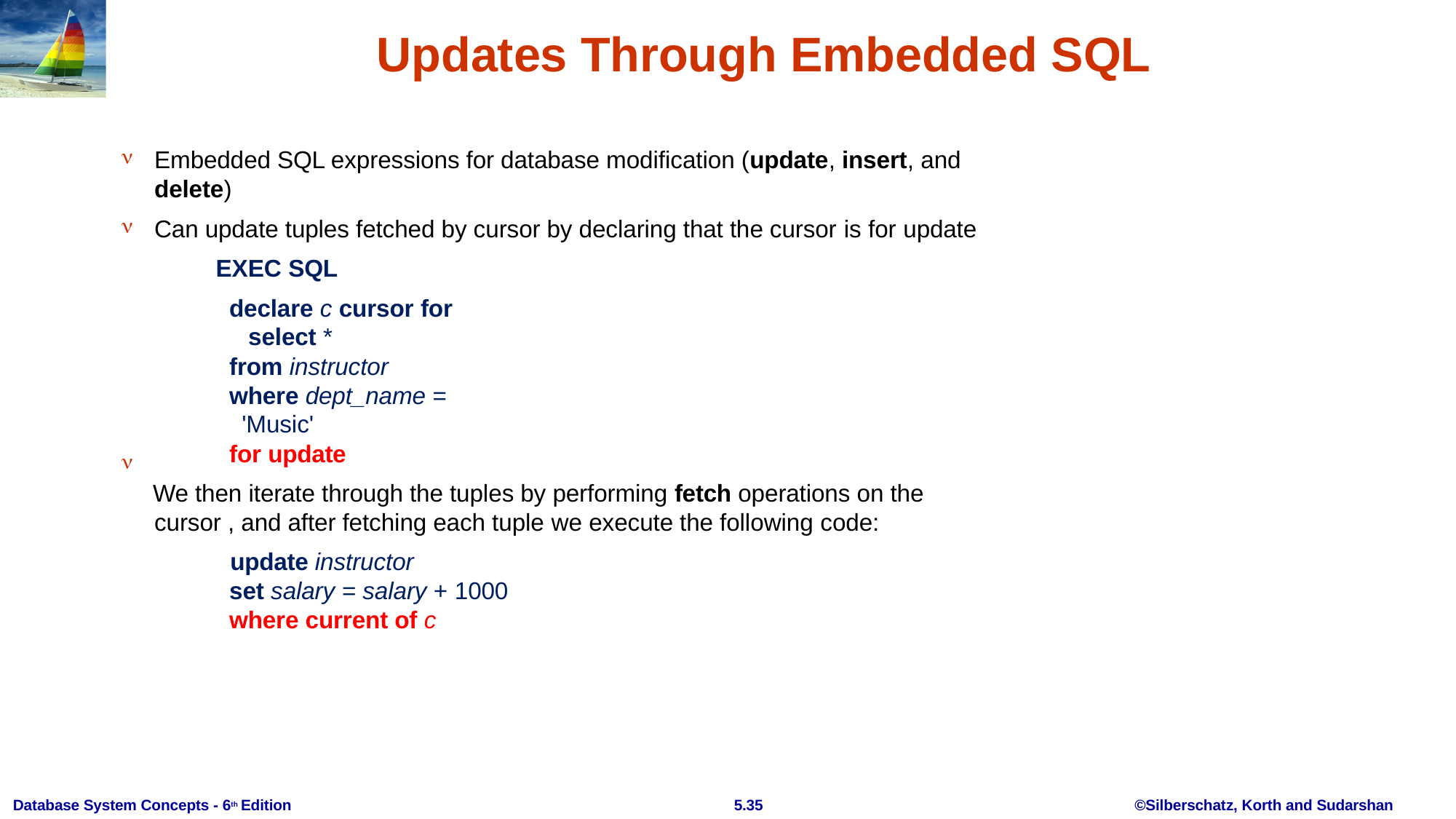

# Updates Through Embedded SQL
ν
Embedded SQL expressions for database modification (update, insert, and
delete)
Can update tuples fetched by cursor by declaring that the cursor is for update
EXEC SQL
declare c cursor for  select *
from instructor
where dept_name = 'Music'
for update
We then iterate through the tuples by performing fetch operations on the  cursor , and after fetching each tuple we execute the following code:
update instructor
set salary = salary + 1000
where current of c
ν
ν
Database System Concepts - 6th Edition
5.35
©Silberschatz, Korth and Sudarshan